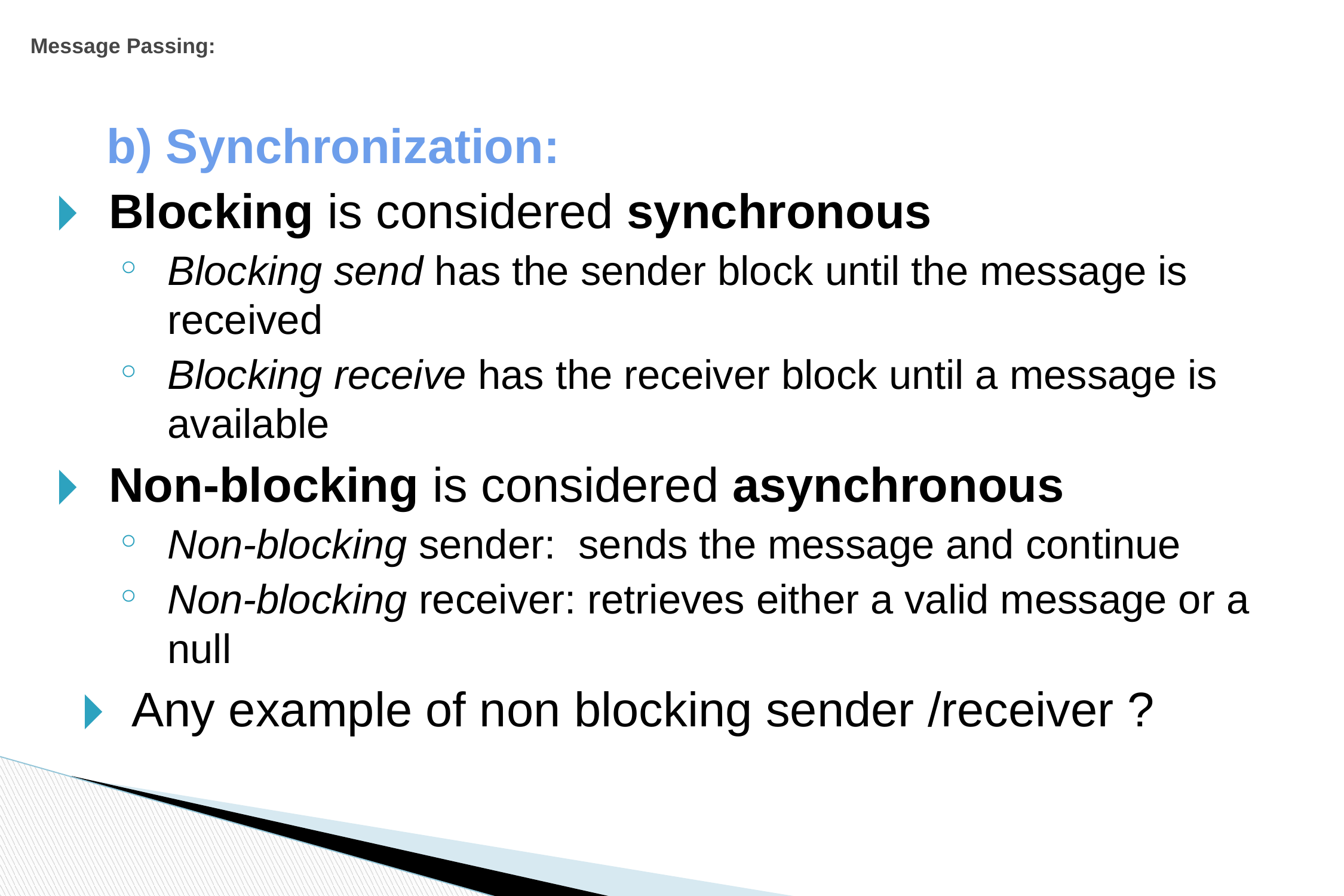

# Message Passing:

b) Synchronization:
Blocking is considered synchronous
Blocking send has the sender block until the message is received
Blocking receive has the receiver block until a message is available
Non-blocking is considered asynchronous
Non-blocking sender:  sends the message and continue
Non-blocking receiver: retrieves either a valid message or a null
Any example of non blocking sender /receiver ?